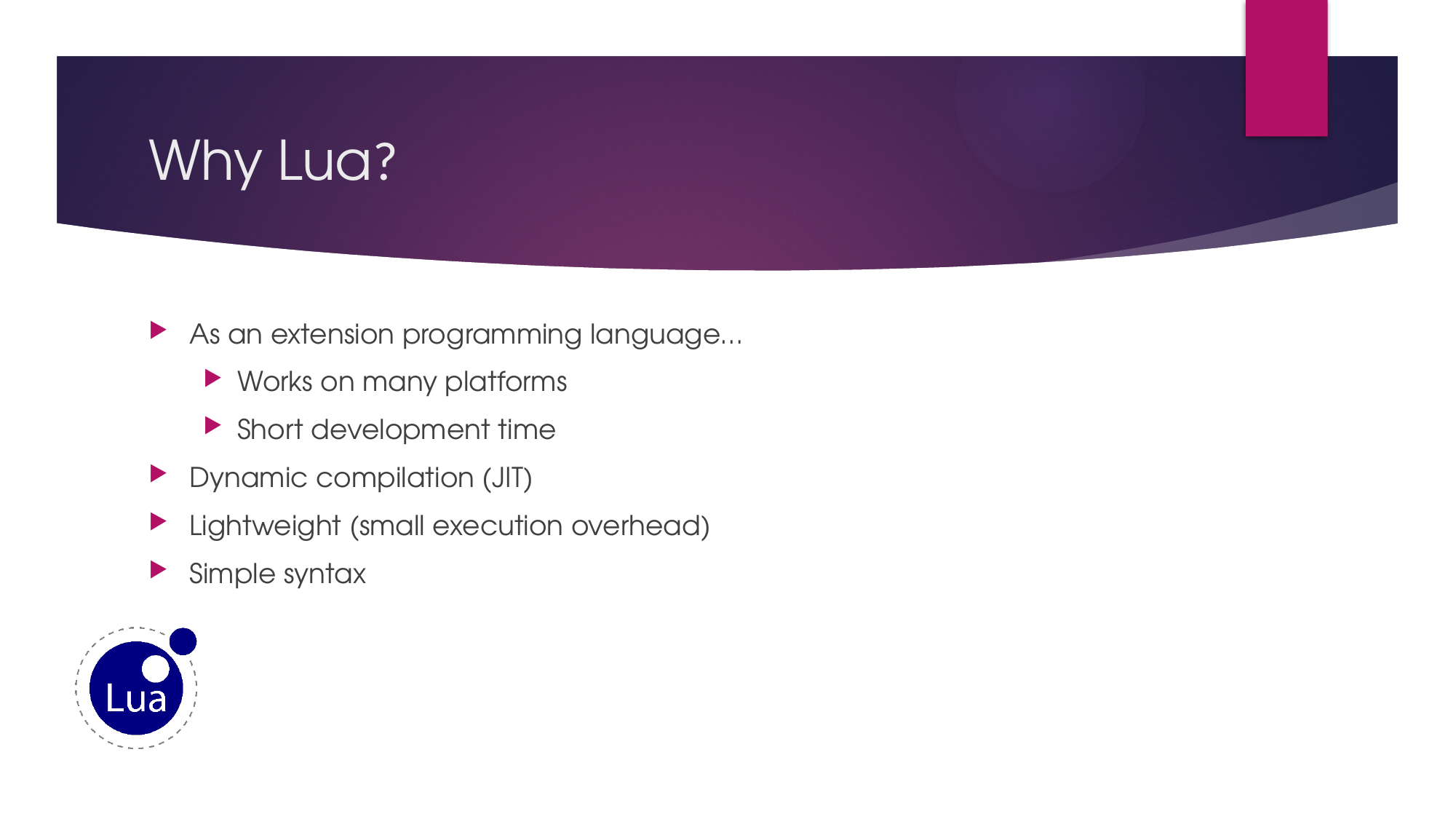

# Why Lua?
As an extension programming language…
Works on many platforms
Short development time
Dynamic compilation (JIT)
Lightweight (small execution overhead)
Simple syntax